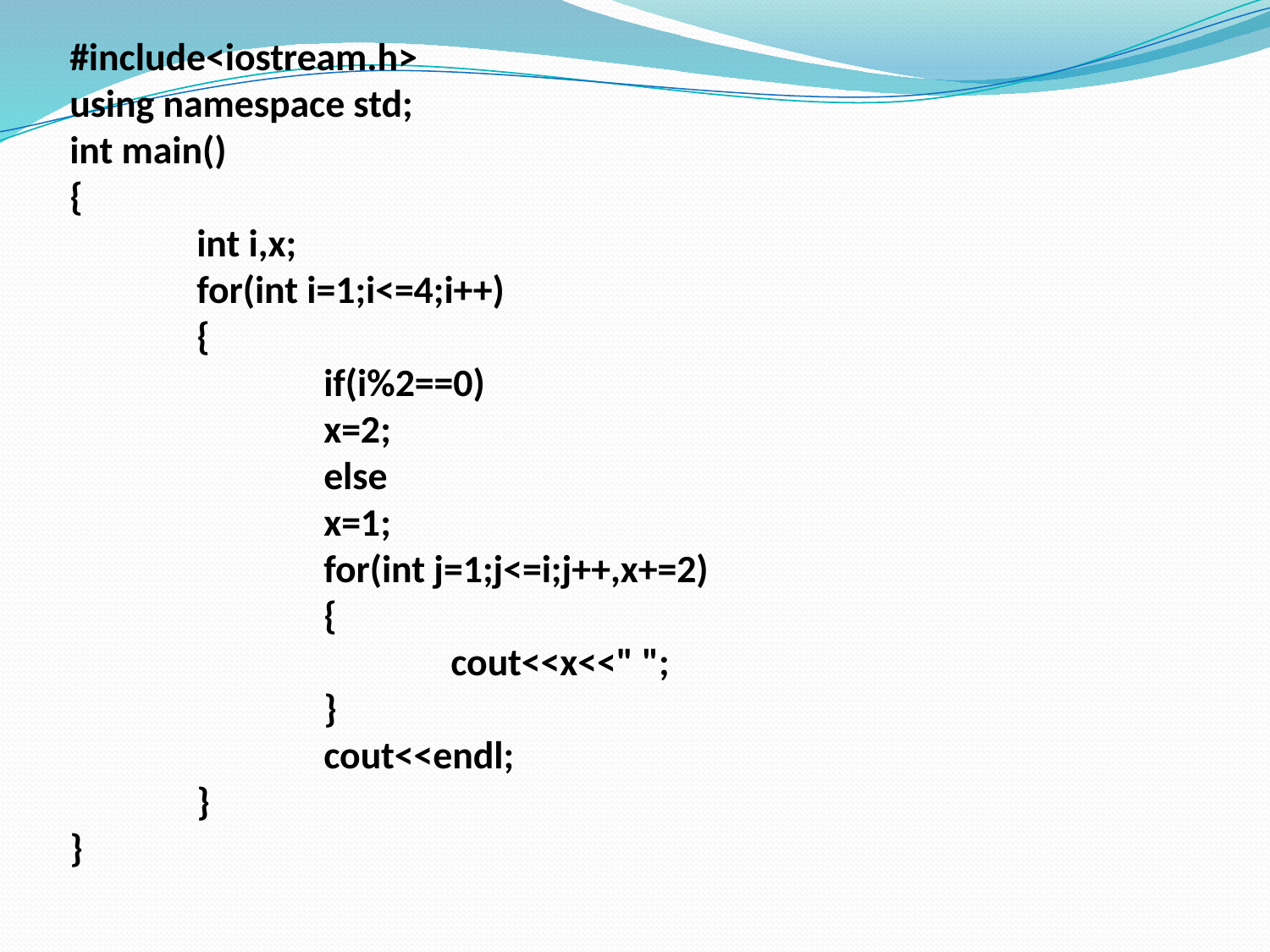

#include<iostream.h>
using namespace std;
int main()
{
	int i,x;
	for(int i=1;i<=4;i++)
	{
		if(i%2==0)
		x=2;
		else
		x=1;
		for(int j=1;j<=i;j++,x+=2)
		{
			cout<<x<<" ";
		}
		cout<<endl;
	}
}